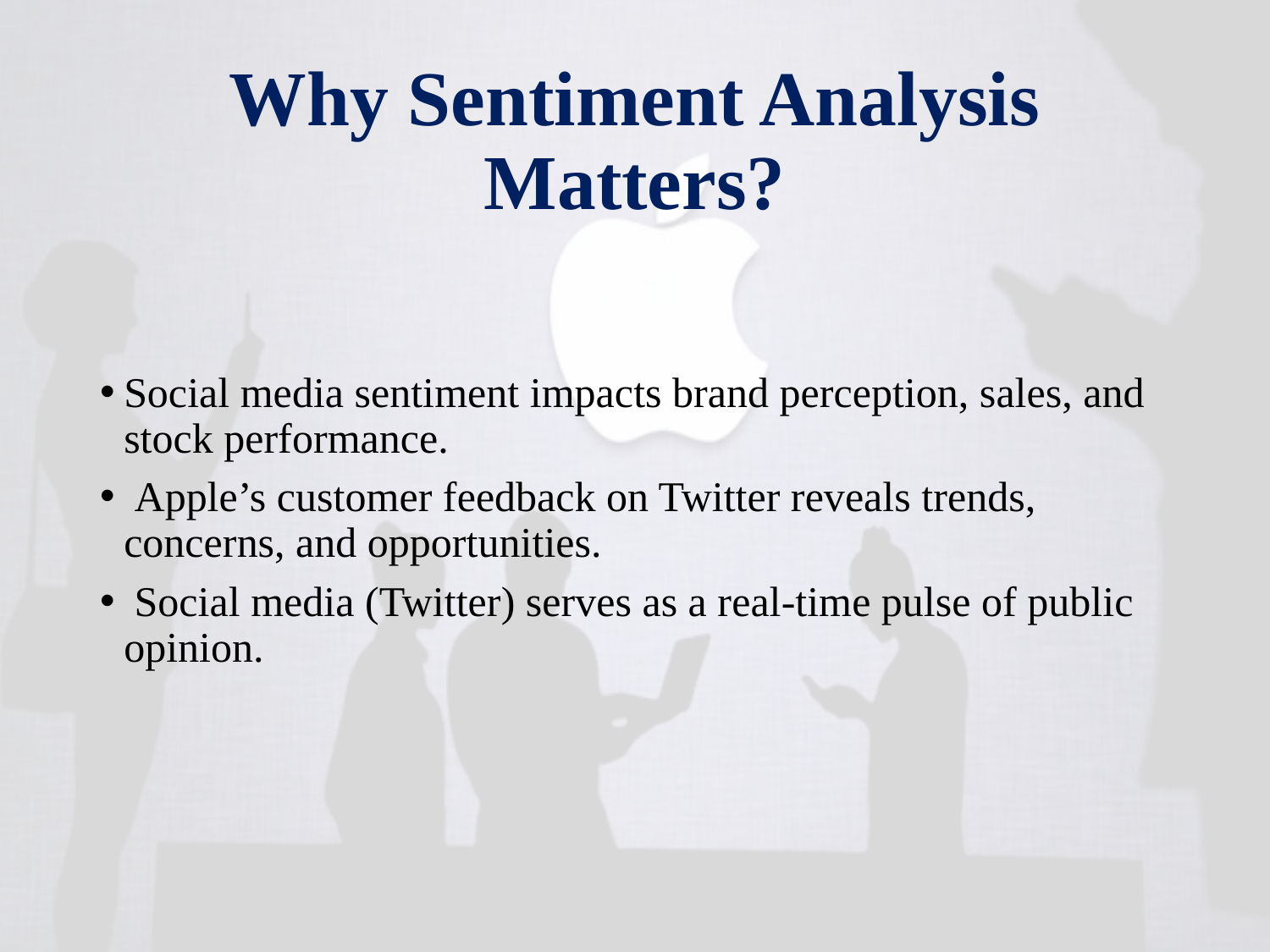

# Why Sentiment Analysis Matters?

Social media sentiment impacts brand perception, sales, and stock performance.
 Apple’s customer feedback on Twitter reveals trends, concerns, and opportunities.
 Social media (Twitter) serves as a real-time pulse of public opinion.